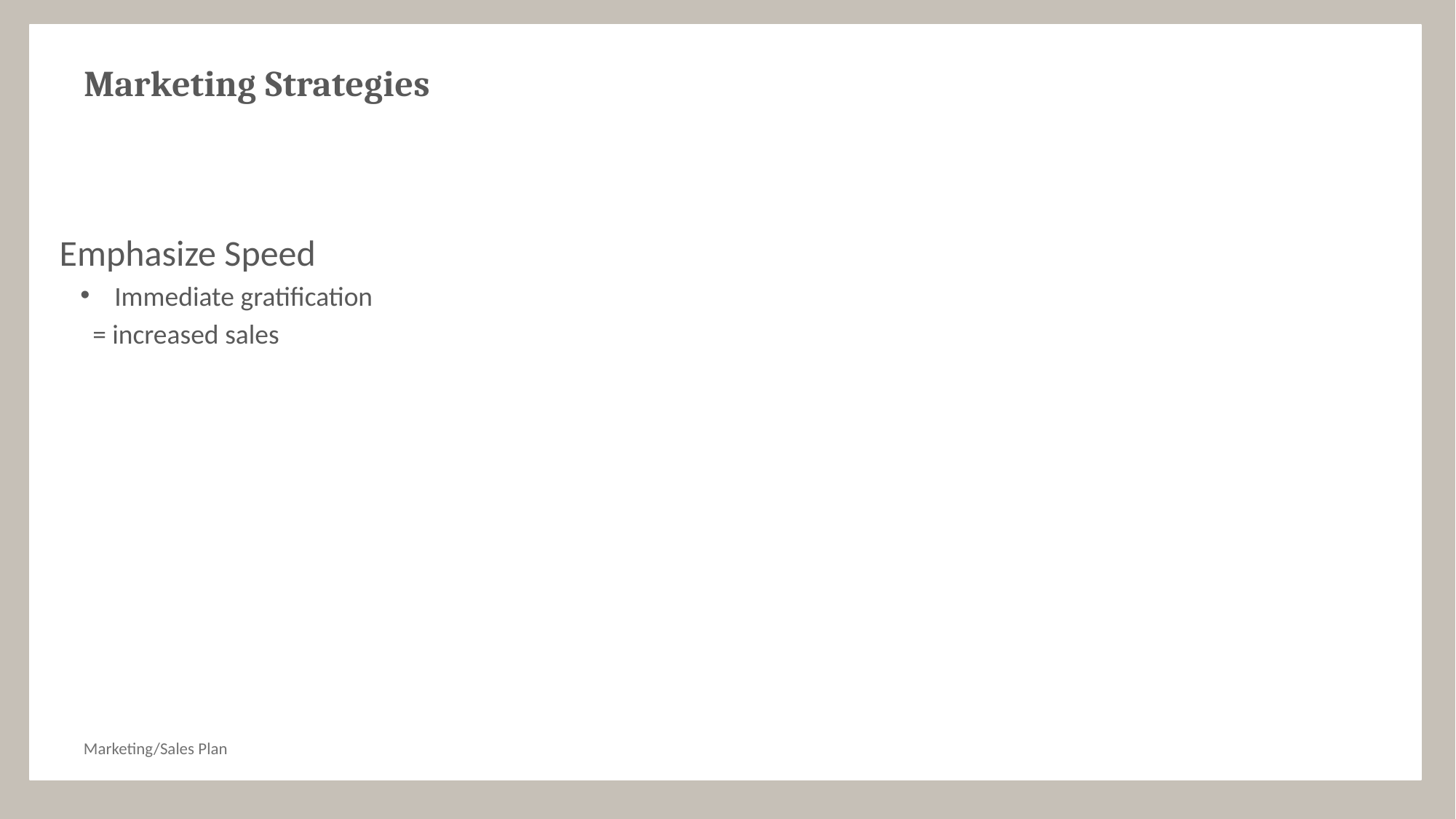

# Marketing Strategies

Emphasize Speed
Immediate gratification
  = increased sales
Marketing/Sales Plan